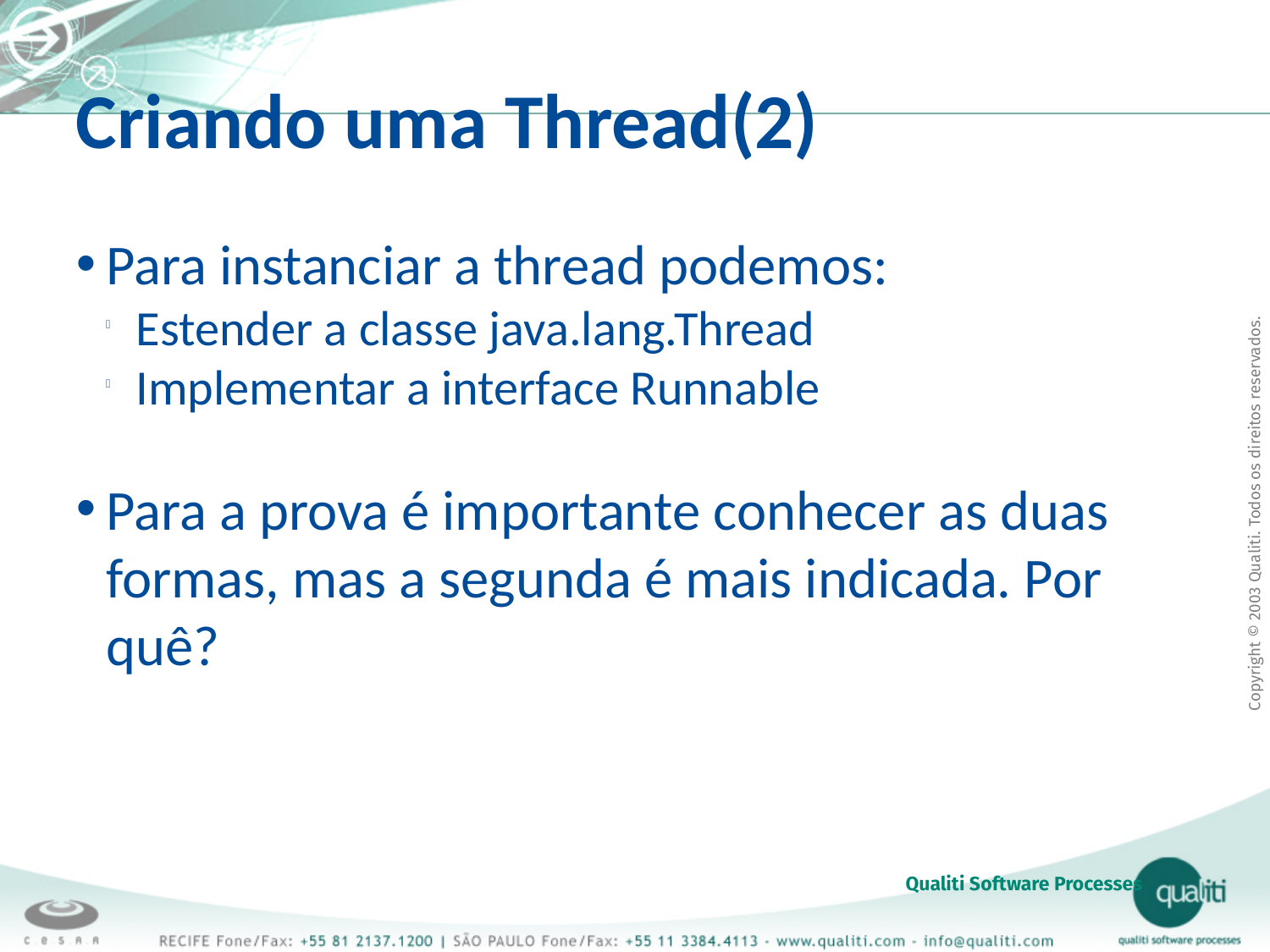

Criando uma Thread(2)
Para instanciar a thread podemos:
Estender a classe java.lang.Thread
Implementar a interface Runnable

Para a prova é importante conhecer as duas formas, mas a segunda é mais indicada. Por quê?